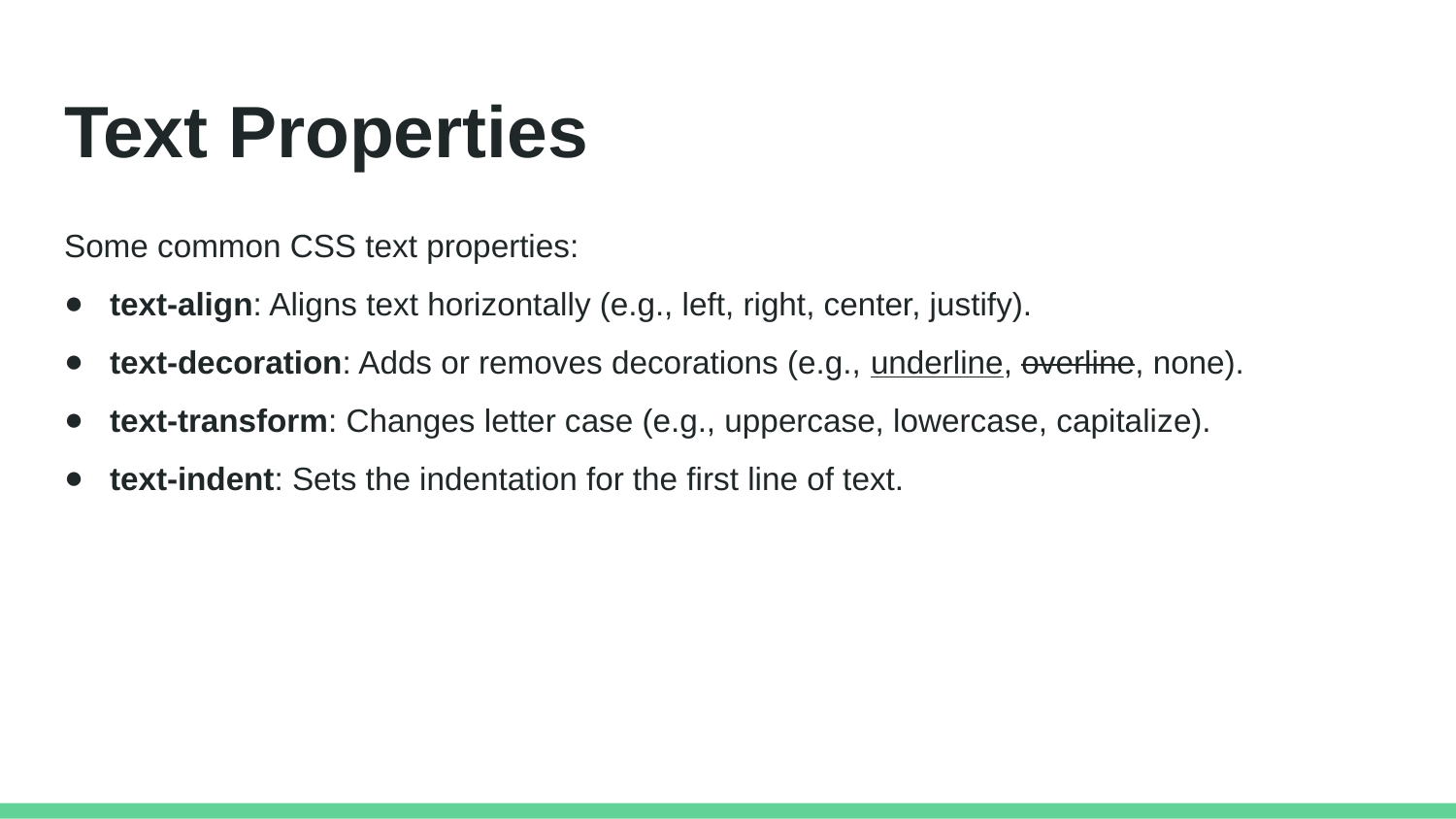

# Text Properties
Some common CSS text properties:
text-align: Aligns text horizontally (e.g., left, right, center, justify).
text-decoration: Adds or removes decorations (e.g., underline, overline, none).
text-transform: Changes letter case (e.g., uppercase, lowercase, capitalize).
text-indent: Sets the indentation for the first line of text.